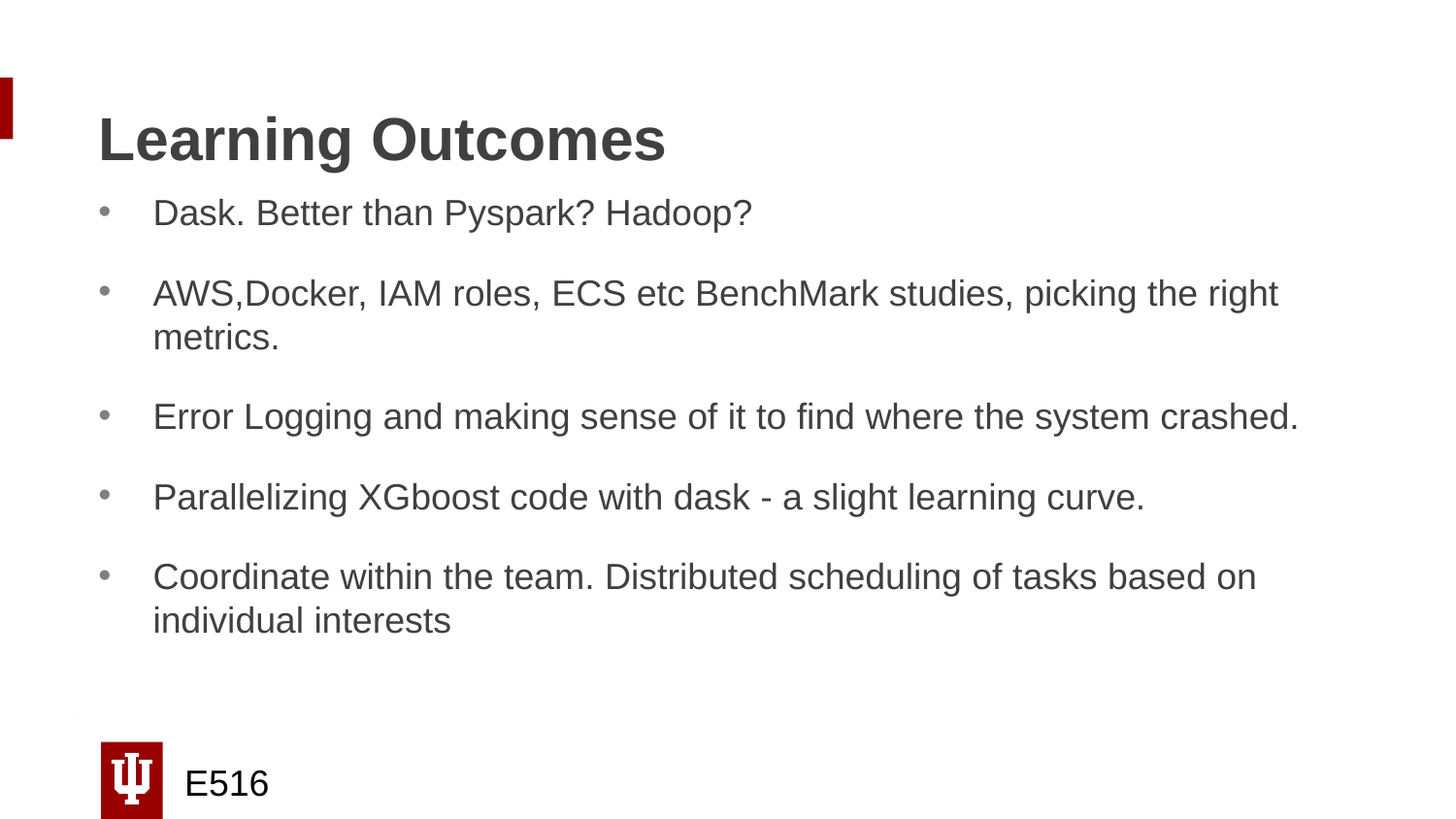

# Learning Outcomes
Dask. Better than Pyspark? Hadoop?
AWS,Docker, IAM roles, ECS etc BenchMark studies, picking the right metrics.
Error Logging and making sense of it to find where the system crashed.
Parallelizing XGboost code with dask - a slight learning curve.
Coordinate within the team. Distributed scheduling of tasks based on individual interests
E516